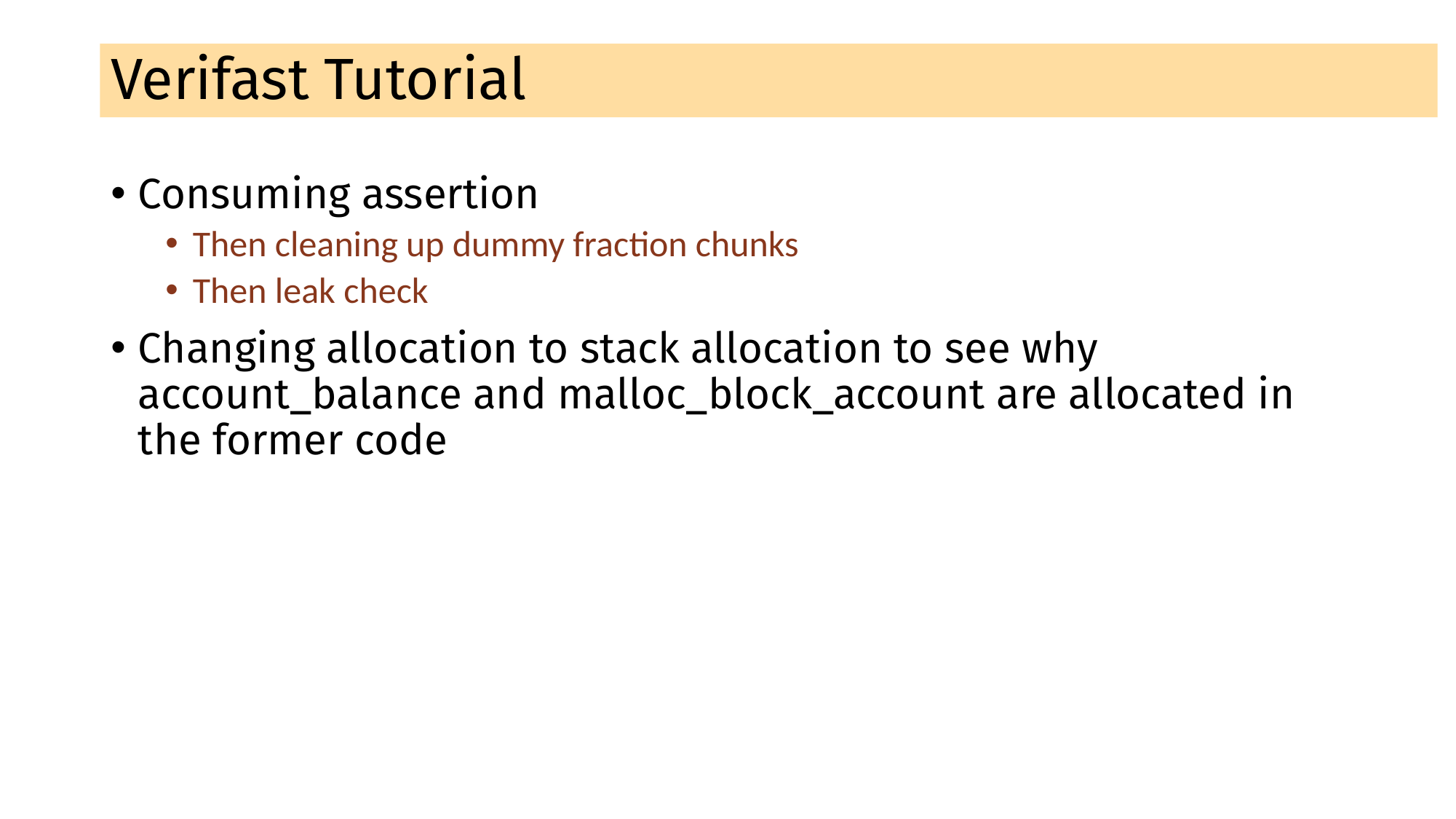

# Verifast Tutorial
Consuming assertion
Then cleaning up dummy fraction chunks
Then leak check
Changing allocation to stack allocation to see why account_balance and malloc_block_account are allocated in the former code